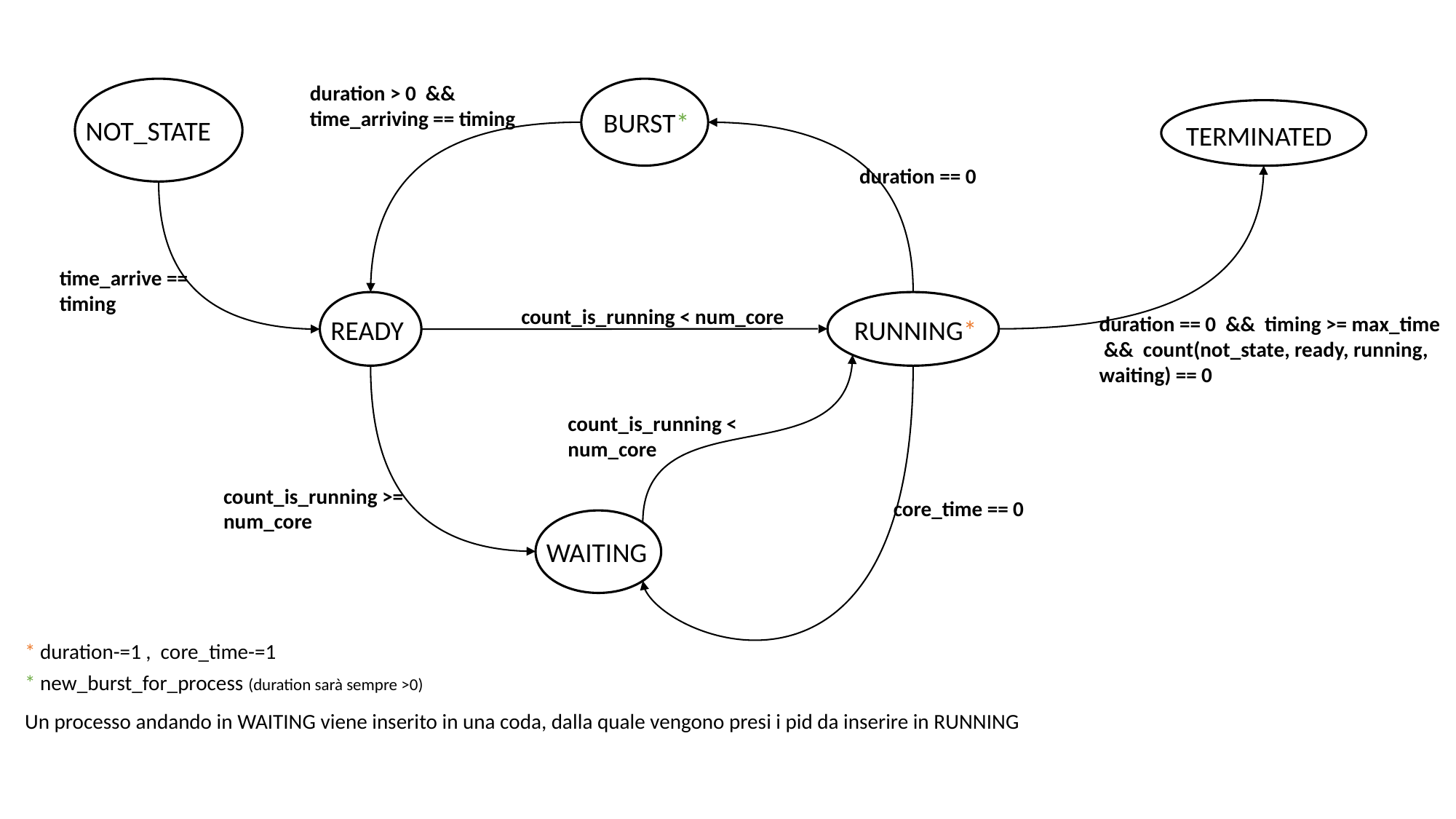

duration > 0  &&  time_arriving == timing

BURST*

NOT_STATE
TERMINATED
duration == 0
time_arrive == timing

count_is_running < num_core
duration == 0  &&  timing >= max_time  &&  count(not_state, ready, running, waiting) == 0
READY
RUNNING*
count_is_running < num_core

count_is_running >= num_core
core_time == 0

WAITING
* duration-=1 ,  core_time-=1
* new_burst_for_process (duration sarà sempre >0)
Un processo andando in WAITING viene inserito in una coda, dalla quale vengono presi i pid da inserire in RUNNING